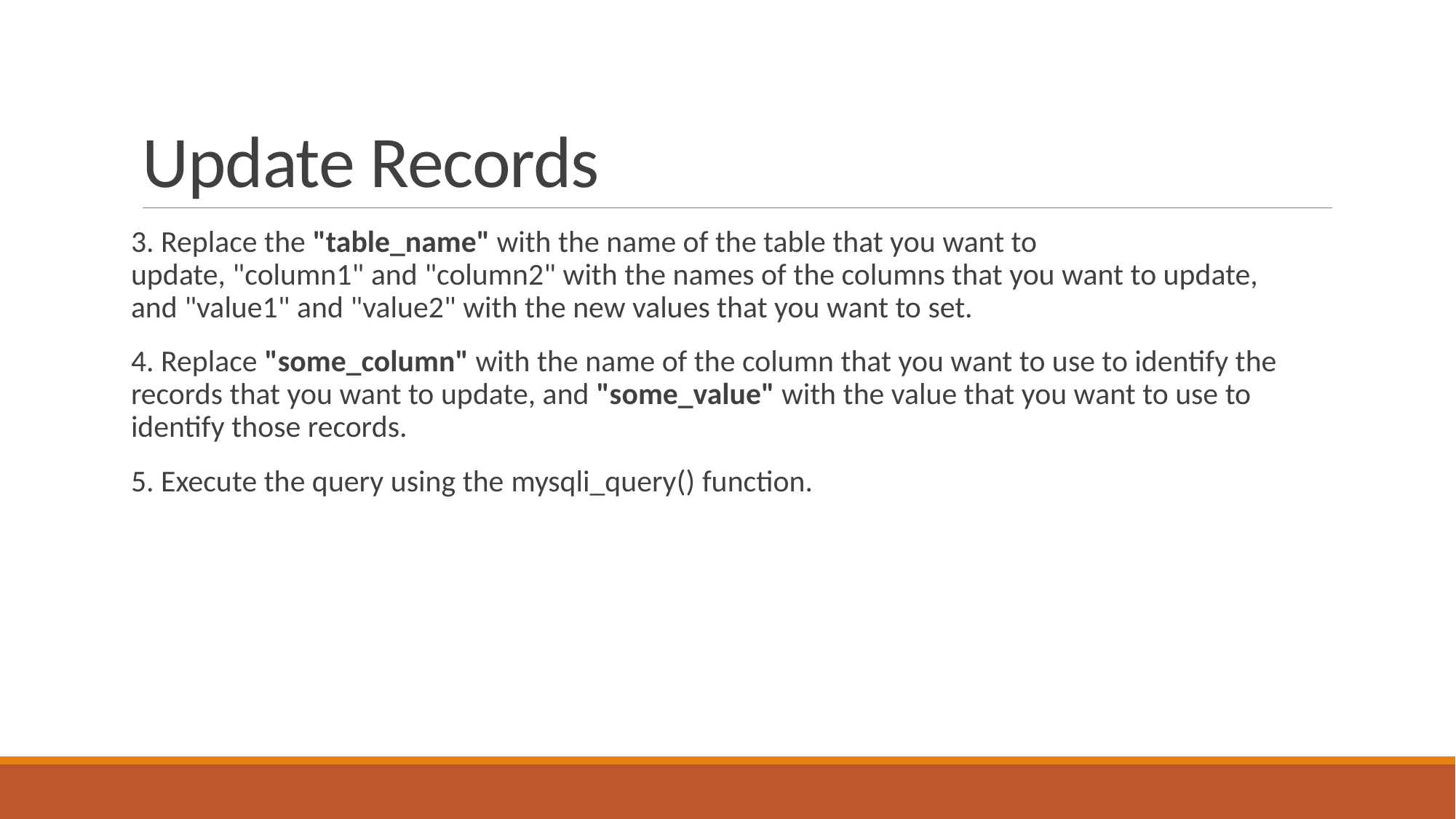

# Update Records
3. Replace the "table_name" with the name of the table that you want to update, "column1" and "column2" with the names of the columns that you want to update, and "value1" and "value2" with the new values that you want to set.
4. Replace "some_column" with the name of the column that you want to use to identify the records that you want to update, and "some_value" with the value that you want to use to identify those records.
5. Execute the query using the mysqli_query() function.